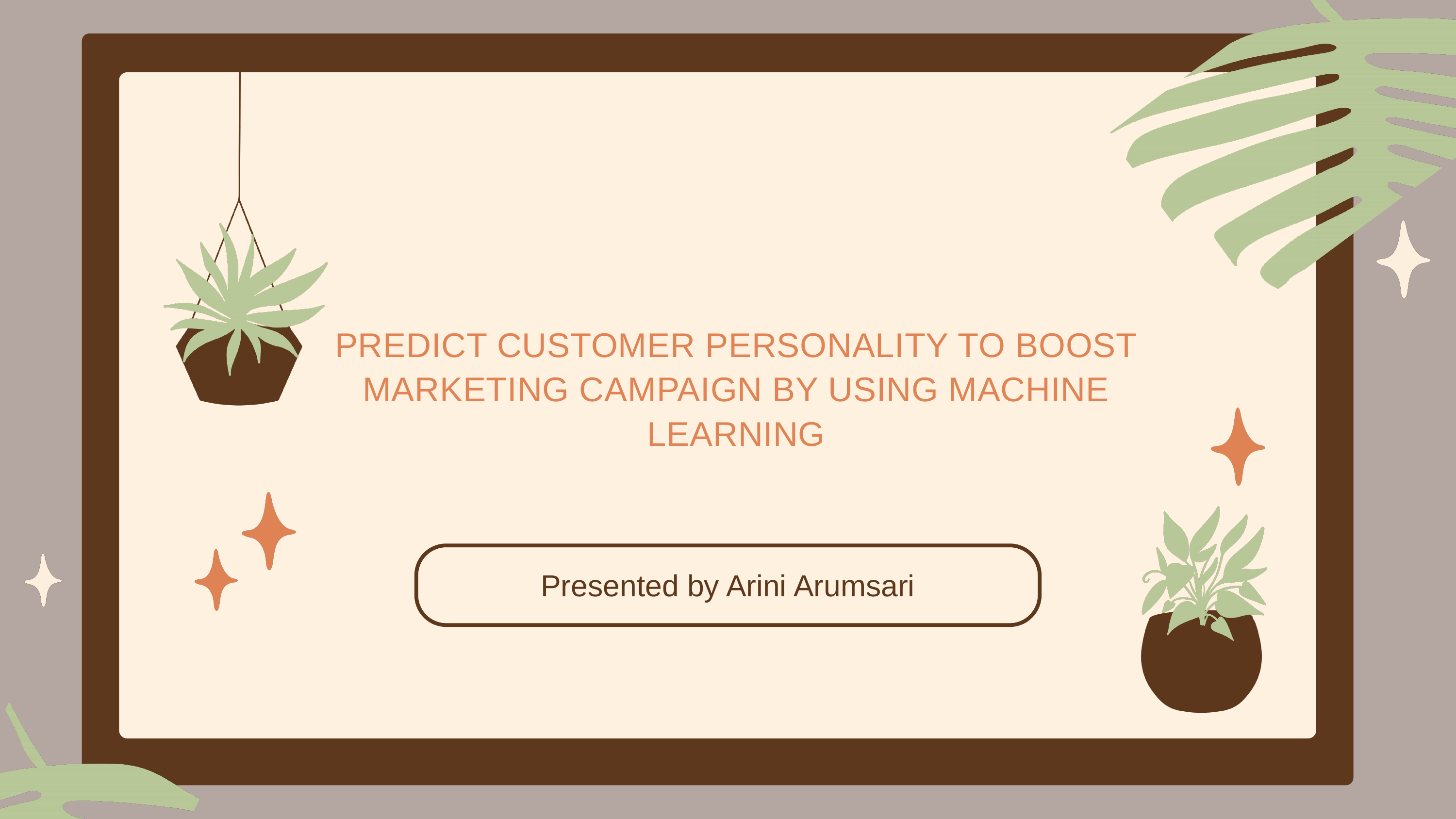

PREDICT CUSTOMER PERSONALITY TO BOOST MARKETING CAMPAIGN BY USING MACHINE LEARNING

Presented by Arini Arumsari